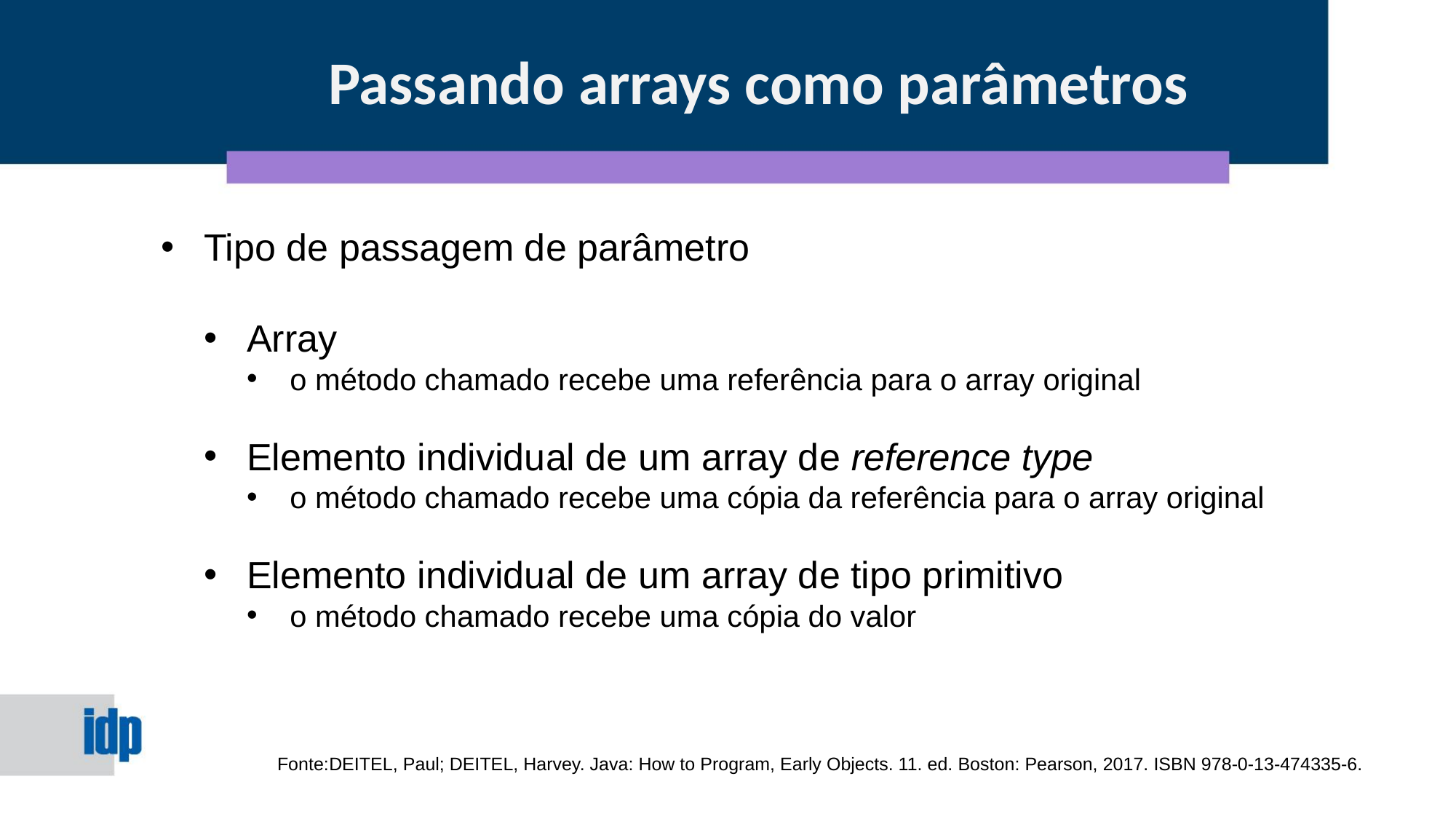

Passando arrays como parâmetros
Tipo de passagem de parâmetro

Array
o método chamado recebe uma referência para o array original

Elemento individual de um array de reference type
o método chamado recebe uma cópia da referência para o array original

Elemento individual de um array de tipo primitivo
o método chamado recebe uma cópia do valor

Fonte:DEITEL, Paul; DEITEL, Harvey. Java: How to Program, Early Objects. 11. ed. Boston: Pearson, 2017. ISBN 978-0-13-474335-6.